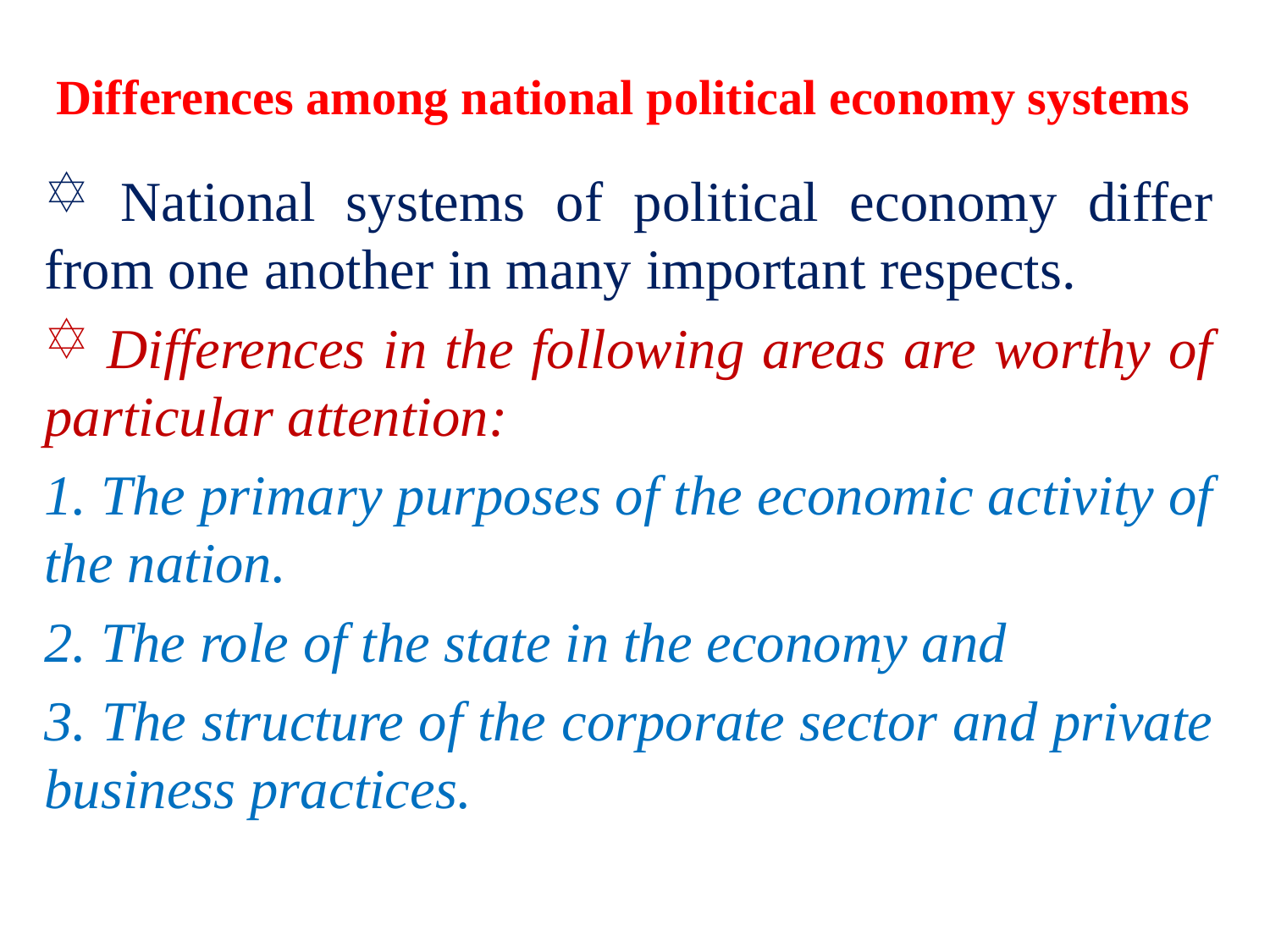

# Differences among national political economy systems
 National systems of political economy differ from one another in many important respects.
 Differences in the following areas are worthy of particular attention:
1. The primary purposes of the economic activity of the nation.
2. The role of the state in the economy and
3. The structure of the corporate sector and private business practices.